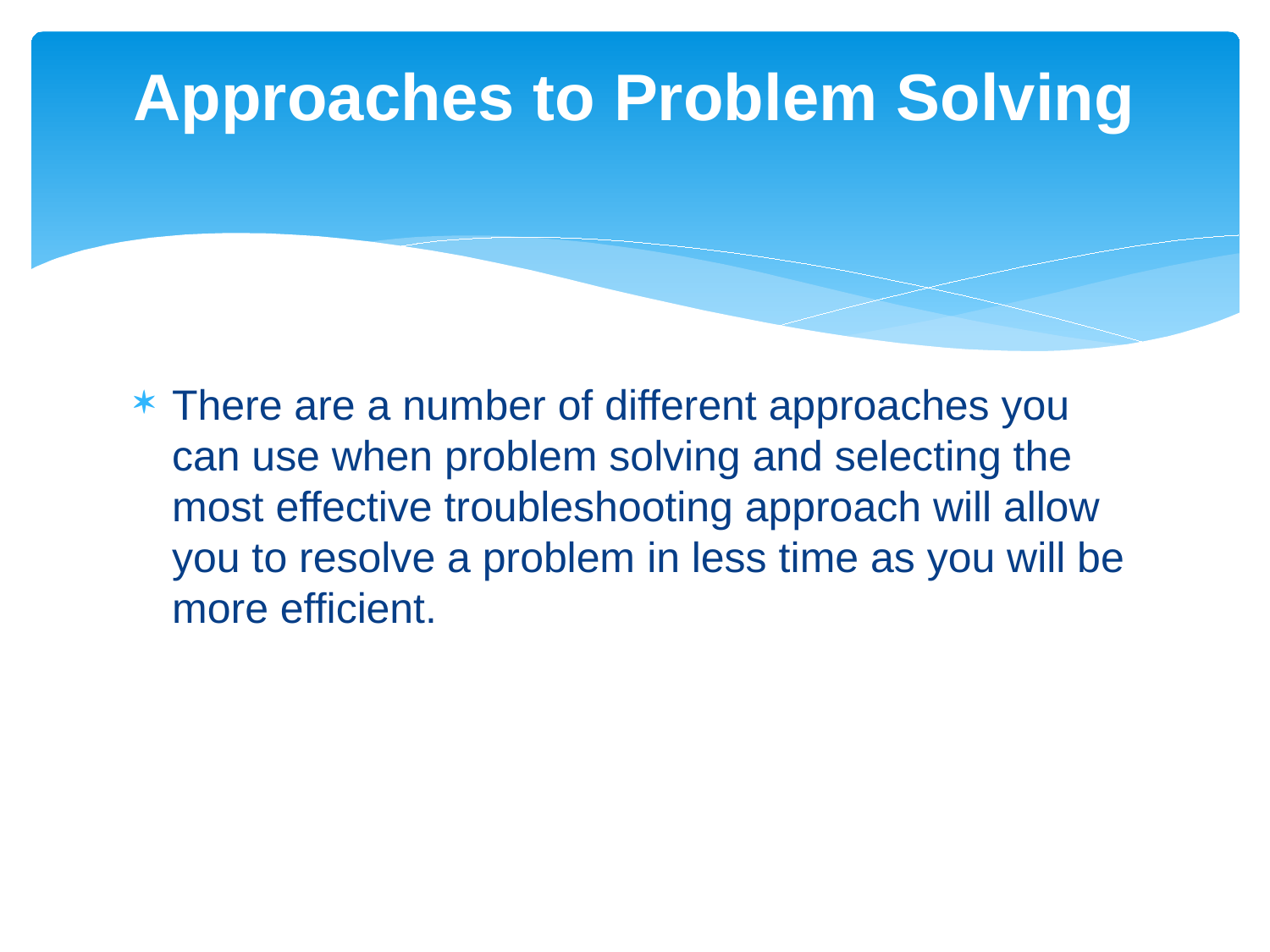

# Approaches to Problem Solving
There are a number of different approaches you can use when problem solving and selecting the most effective troubleshooting approach will allow you to resolve a problem in less time as you will be more efficient.